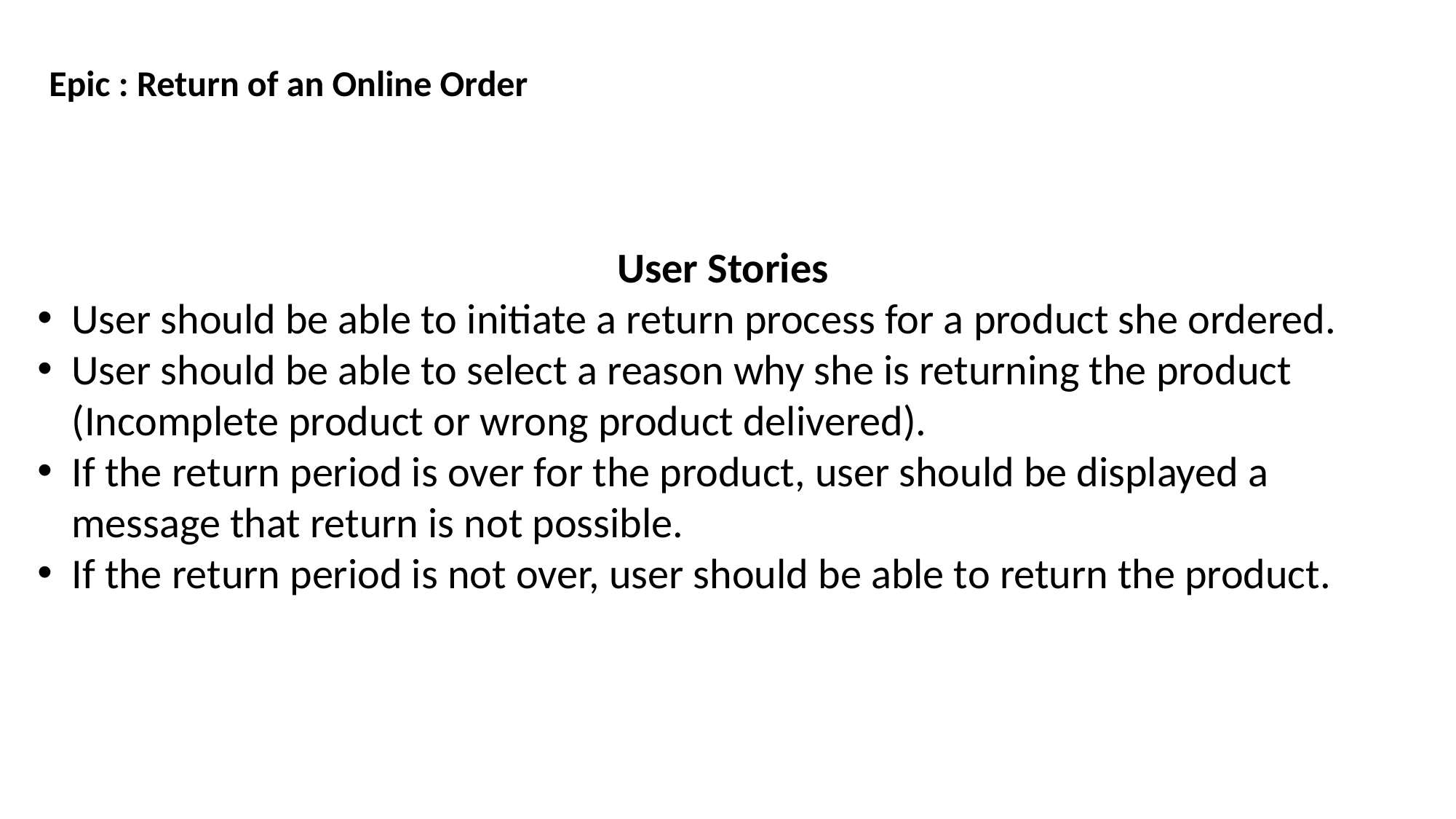

Epic : Return of an Online Order
    User Stories
User should be able to initiate a return process for a product she ordered.
User should be able to select a reason why she is returning the product (Incomplete product or wrong product delivered).
If the return period is over for the product, user should be displayed a message that return is not possible.
If the return period is not over, user should be able to return the product.